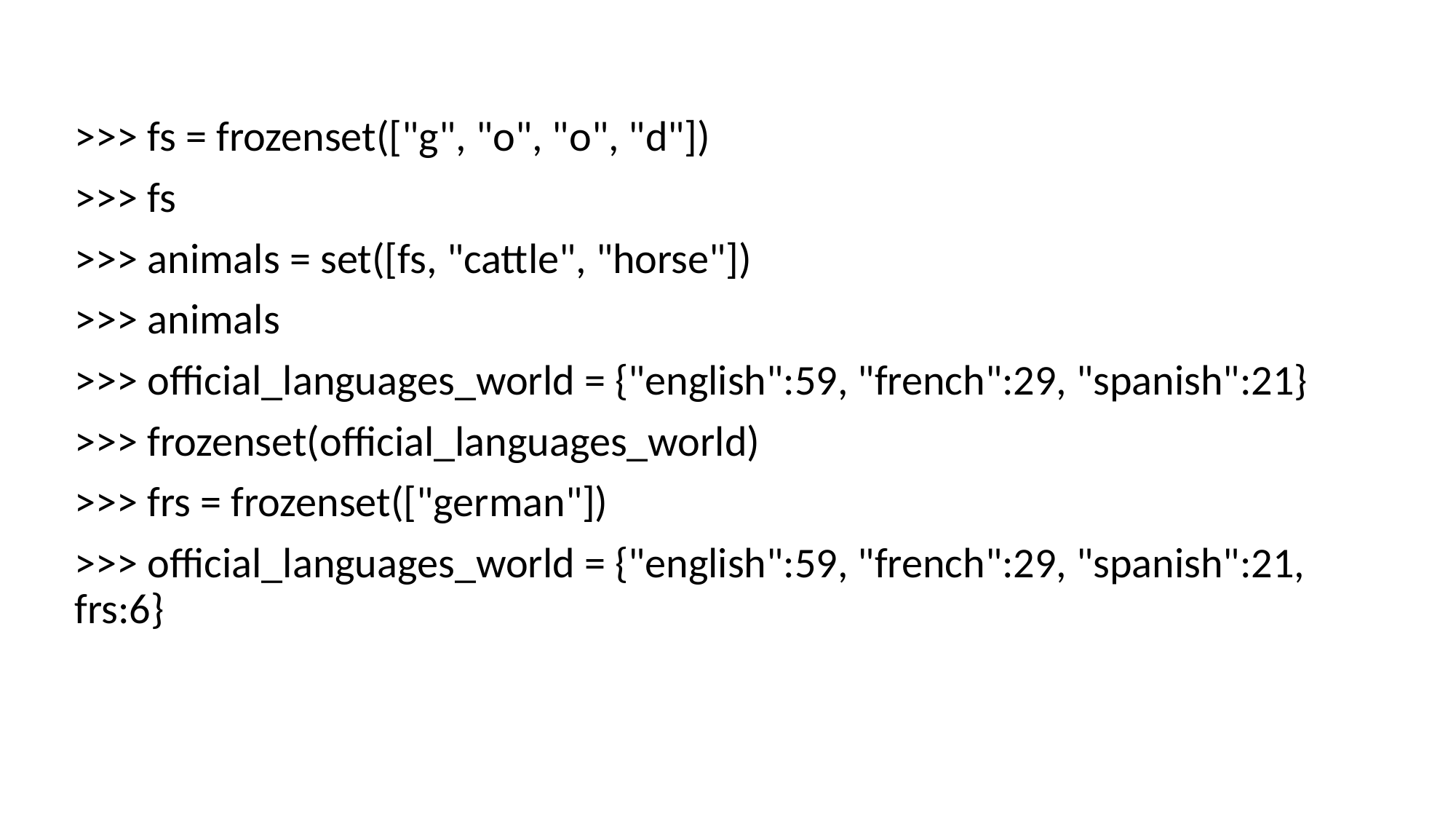

>>> fs = frozenset(["g", "o", "o", "d"])
>>> fs
>>> animals = set([fs, "cattle", "horse"])
>>> animals
>>> official_languages_world = {"english":59, "french":29, "spanish":21}
>>> frozenset(official_languages_world)
>>> frs = frozenset(["german"])
>>> official_languages_world = {"english":59, "french":29, "spanish":21, frs:6}